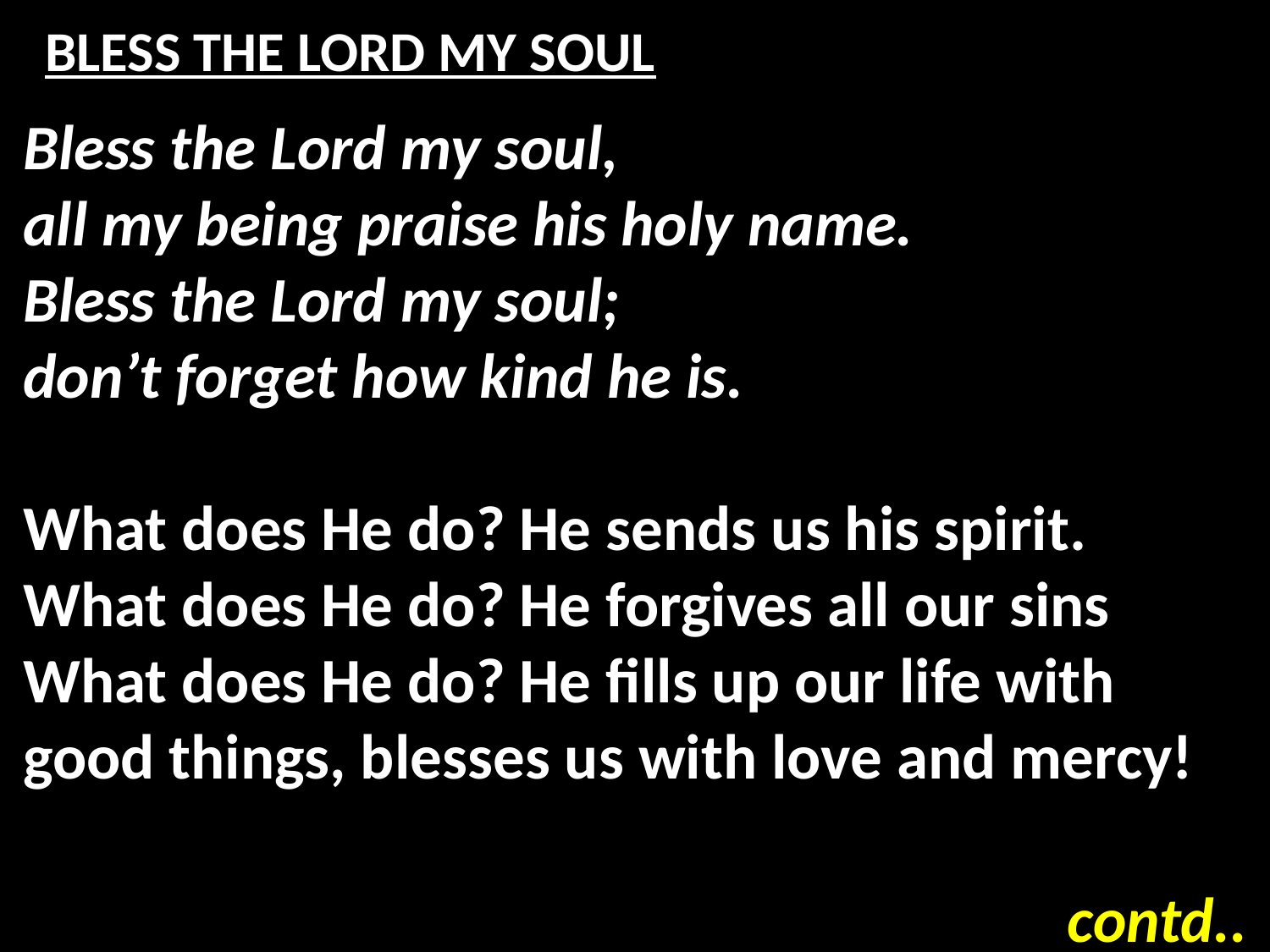

# BLESS THE LORD MY SOUL
Bless the Lord my soul,
all my being praise his holy name.
Bless the Lord my soul;
don’t forget how kind he is.

What does He do? He sends us his spirit.
What does He do? He forgives all our sins
What does He do? He fills up our life with good things, blesses us with love and mercy!
contd..